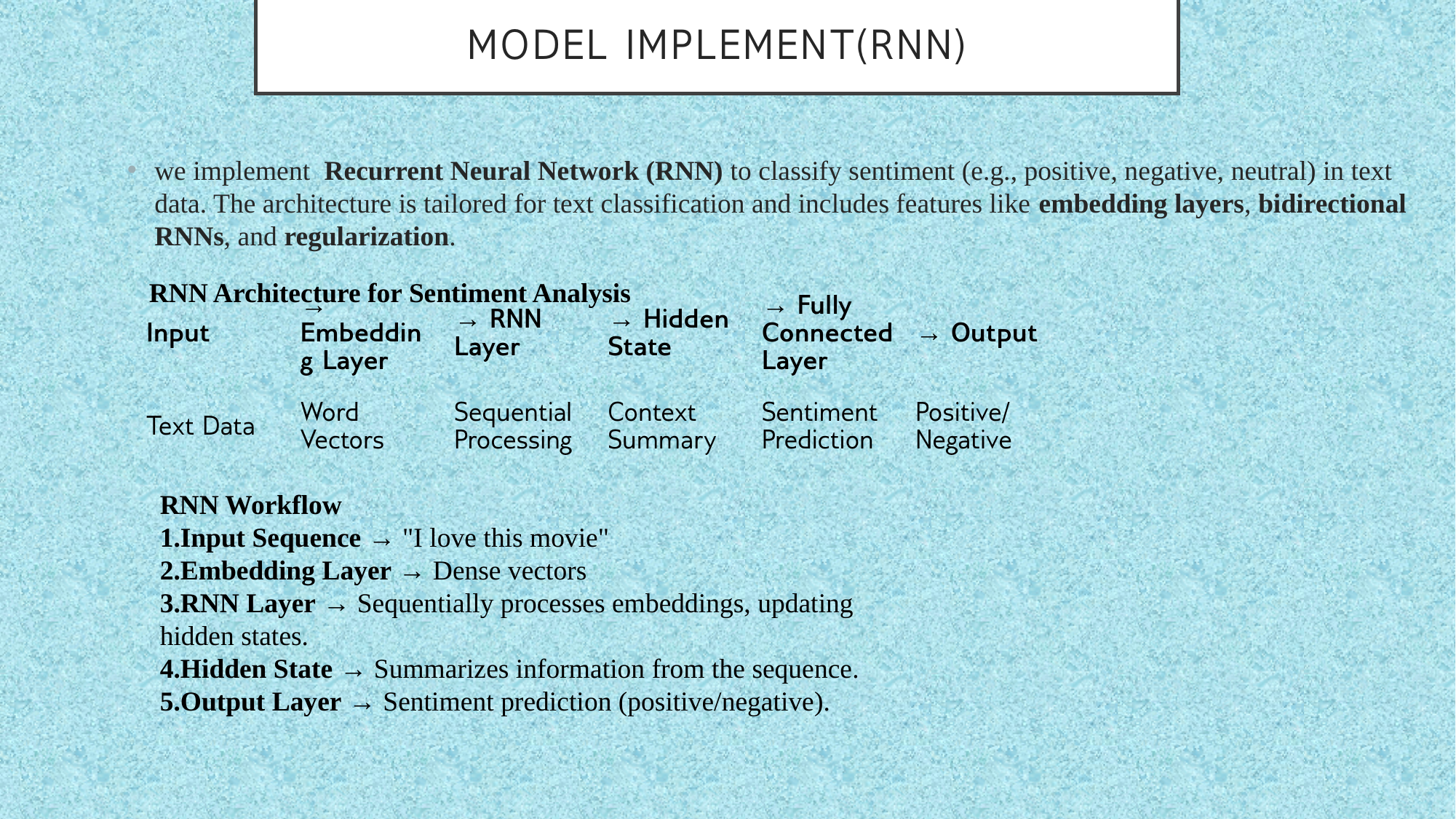

# Model implement(Rnn)
we implement  Recurrent Neural Network (RNN) to classify sentiment (e.g., positive, negative, neutral) in text data. The architecture is tailored for text classification and includes features like embedding layers, bidirectional RNNs, and regularization.

RNN Architecture for Sentiment Analysis

| Input | → Embedding Layer | → RNN Layer | → Hidden State | → Fully Connected Layer | → Output |
| --- | --- | --- | --- | --- | --- |
| Text Data | Word Vectors | Sequential Processing | Context Summary | Sentiment Prediction | Positive/Negative |
RNN Workflow
Input Sequence → "I love this movie"
Embedding Layer → Dense vectors
RNN Layer → Sequentially processes embeddings, updating hidden states.
Hidden State → Summarizes information from the sequence.
Output Layer → Sentiment prediction (positive/negative).